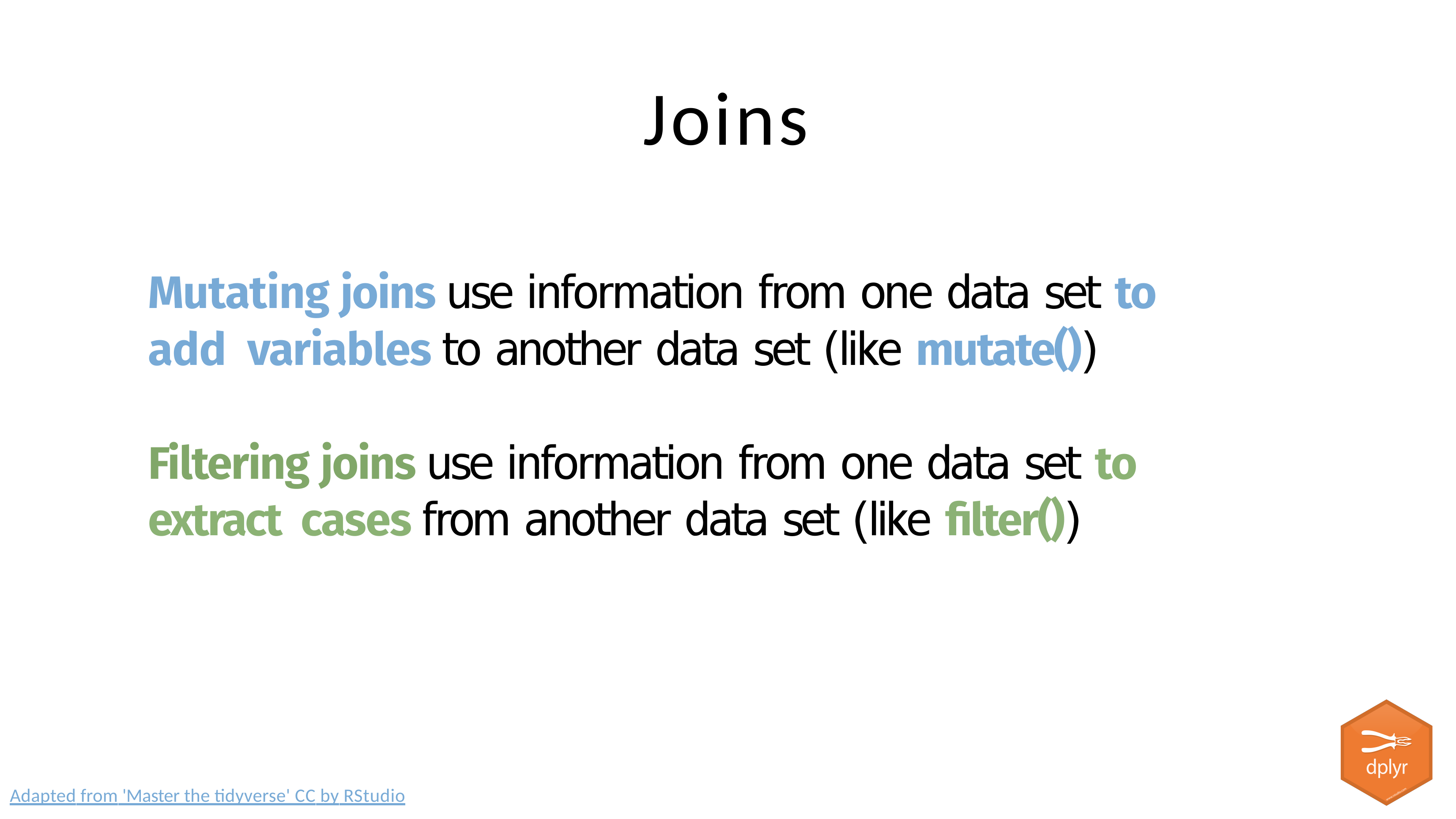

# Joins
Mutating joins use information from one data set to add  variables to another data set (like mutate())

Filtering joins use information from one data set to extract  cases from another data set (like filter())

Adapted from 'Master the tidyverse' CC by RStudio